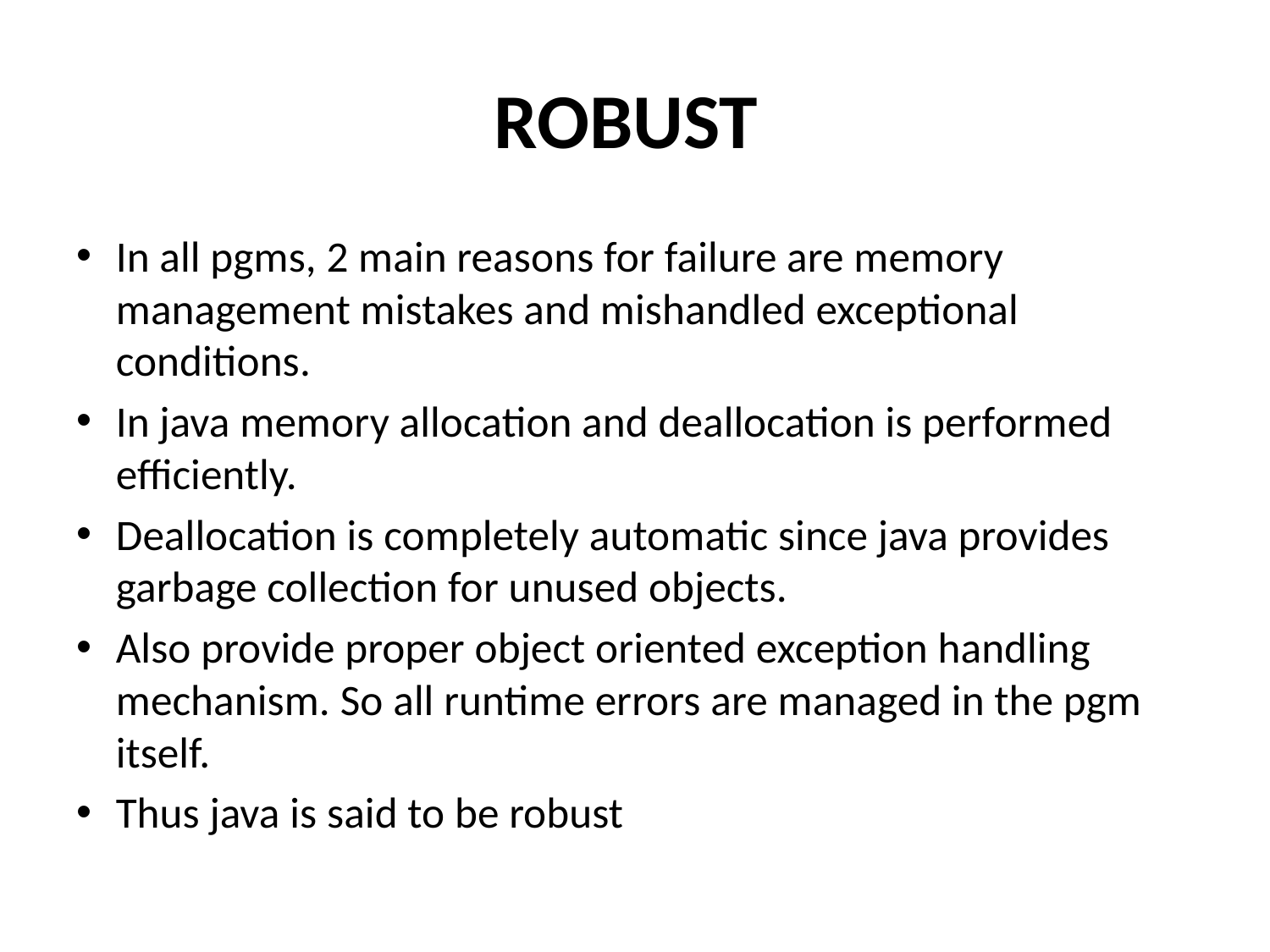

# ROBUST
In all pgms, 2 main reasons for failure are memory management mistakes and mishandled exceptional conditions.
In java memory allocation and deallocation is performed efficiently.
Deallocation is completely automatic since java provides garbage collection for unused objects.
Also provide proper object oriented exception handling mechanism. So all runtime errors are managed in the pgm itself.
Thus java is said to be robust